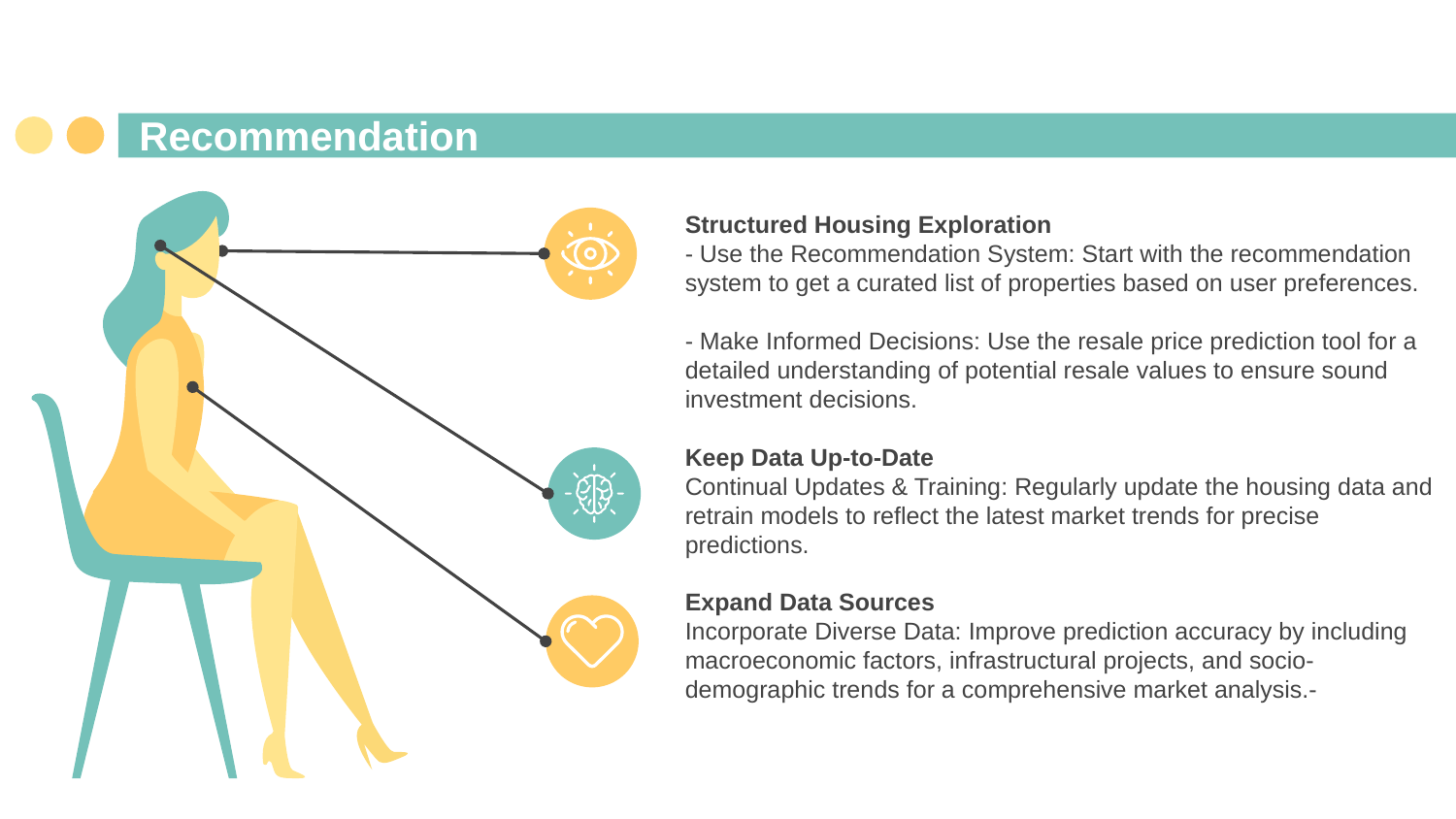

# Recommendation

Structured Housing Exploration
- Use the Recommendation System: Start with the recommendation system to get a curated list of properties based on user preferences.

- Make Informed Decisions: Use the resale price prediction tool for a detailed understanding of potential resale values to ensure sound investment decisions.

Keep Data Up-to-Date
Continual Updates & Training: Regularly update the housing data and retrain models to reflect the latest market trends for precise predictions.

Expand Data Sources
Incorporate Diverse Data: Improve prediction accuracy by including macroeconomic factors, infrastructural projects, and socio-demographic trends for a comprehensive market analysis.-